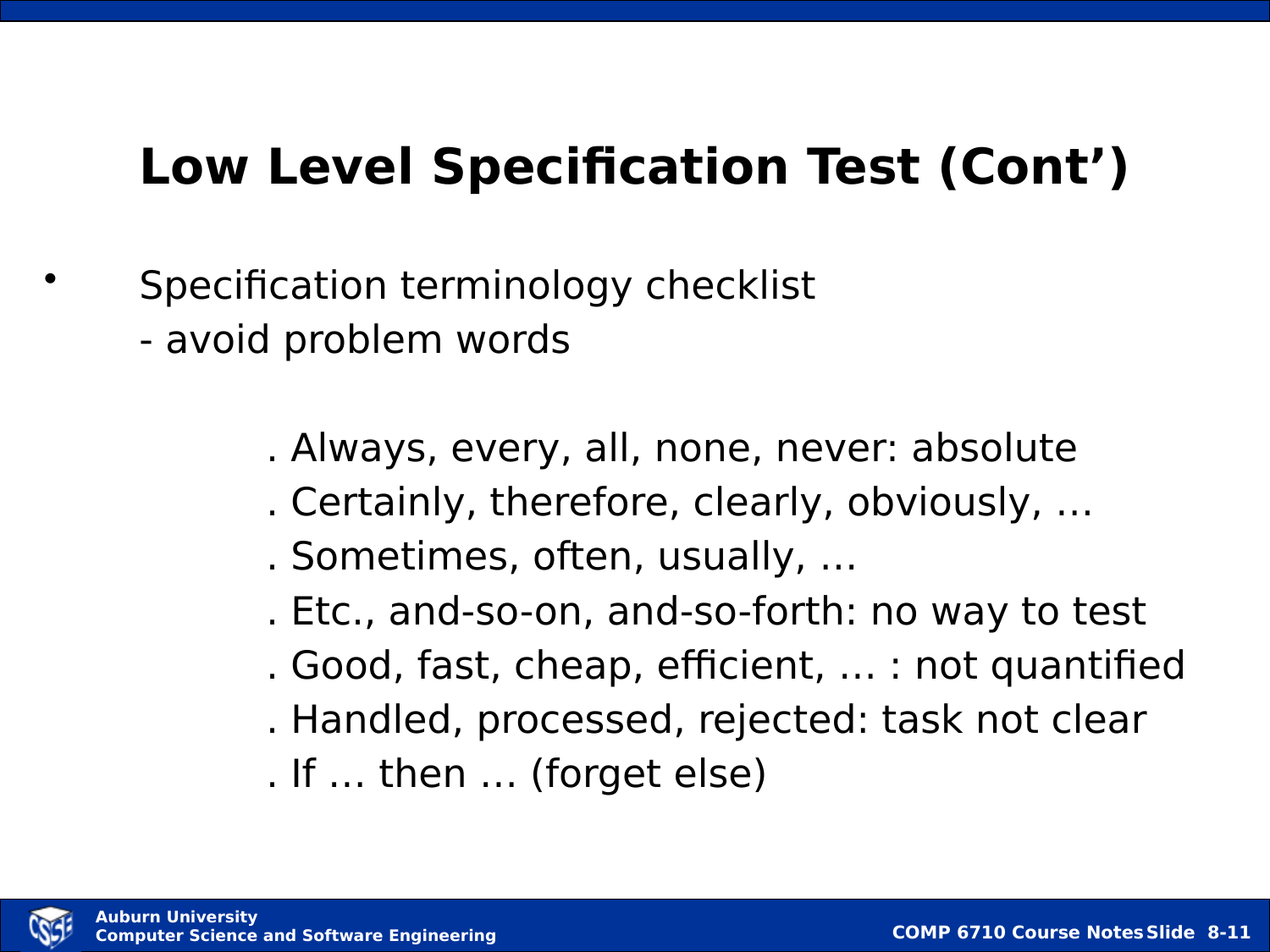

# Low Level Specification Test (Cont’)
Specification terminology checklist
	- avoid problem words

		. Always, every, all, none, never: absolute
		. Certainly, therefore, clearly, obviously, …
		. Sometimes, often, usually, …
		. Etc., and-so-on, and-so-forth: no way to test
		. Good, fast, cheap, efficient, … : not quantified
		. Handled, processed, rejected: task not clear
		. If … then … (forget else)